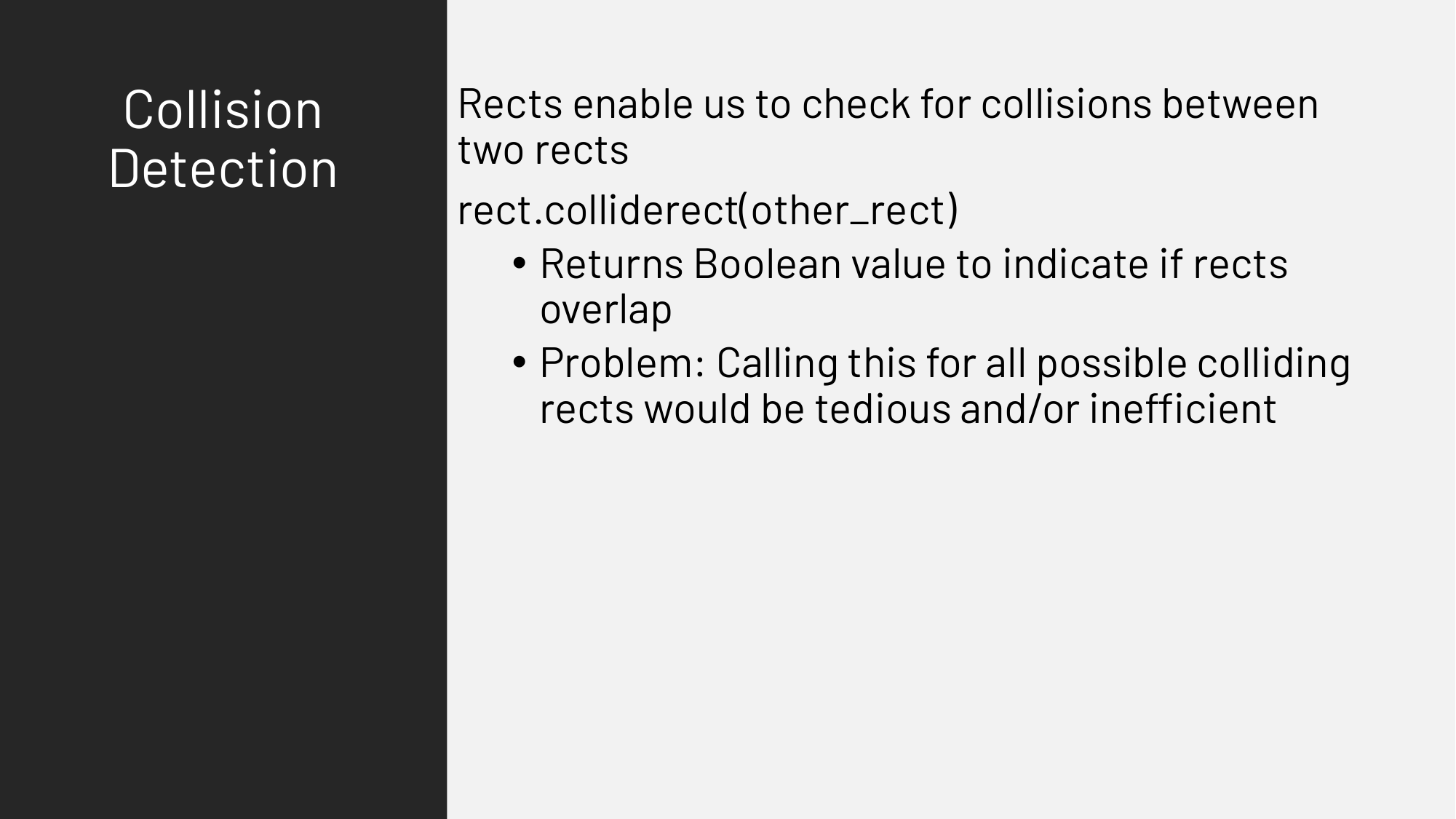

# Collision Detection
Rects enable us to check for collisions between two rects
rect.colliderect(other_rect)
Returns Boolean value to indicate if rects overlap
Problem: Calling this for all possible colliding rects would be tedious and/or inefficient